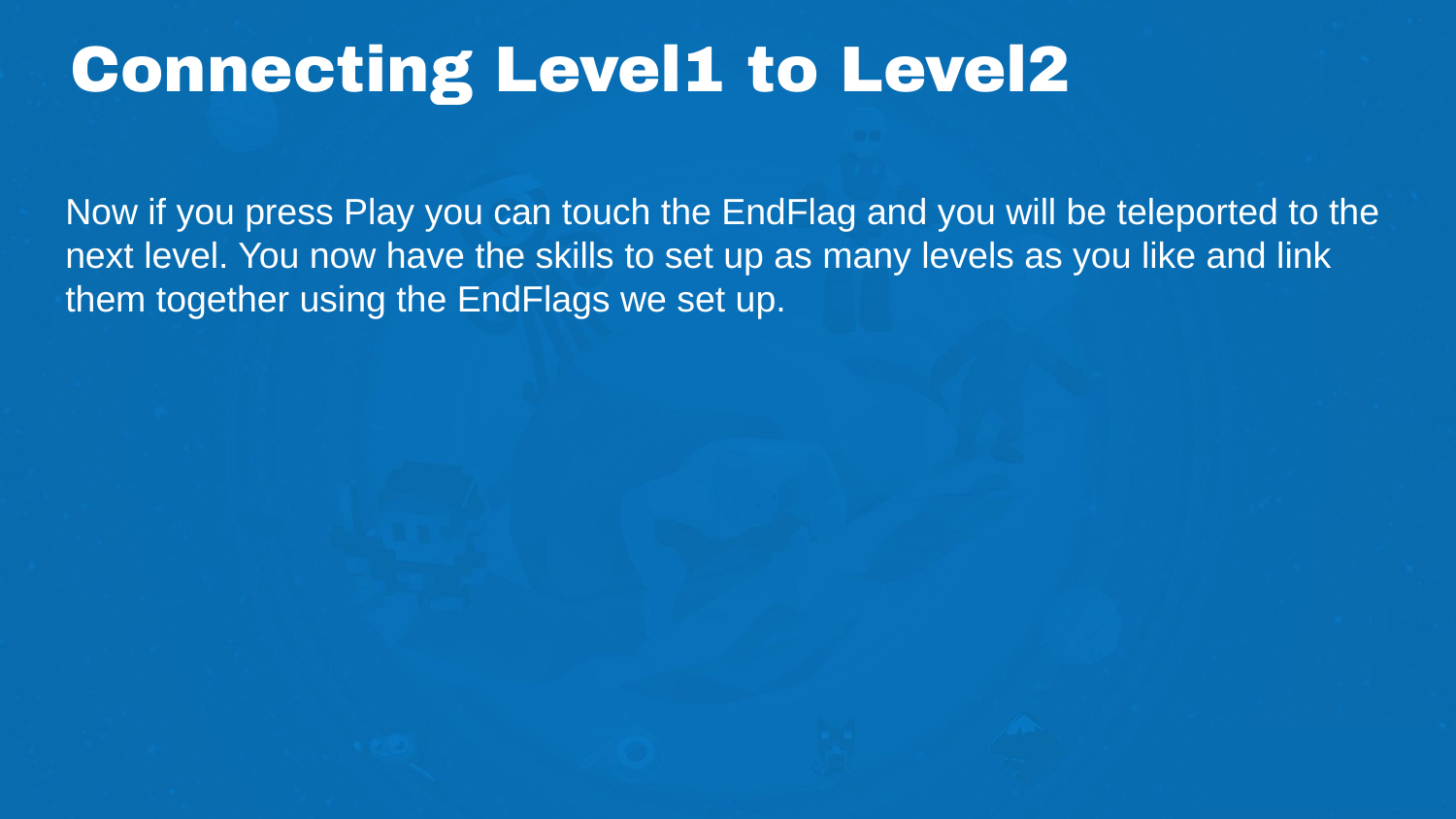

# Connecting Level1 to Level2
Now if you press Play you can touch the EndFlag and you will be teleported to the next level. You now have the skills to set up as many levels as you like and link them together using the EndFlags we set up.